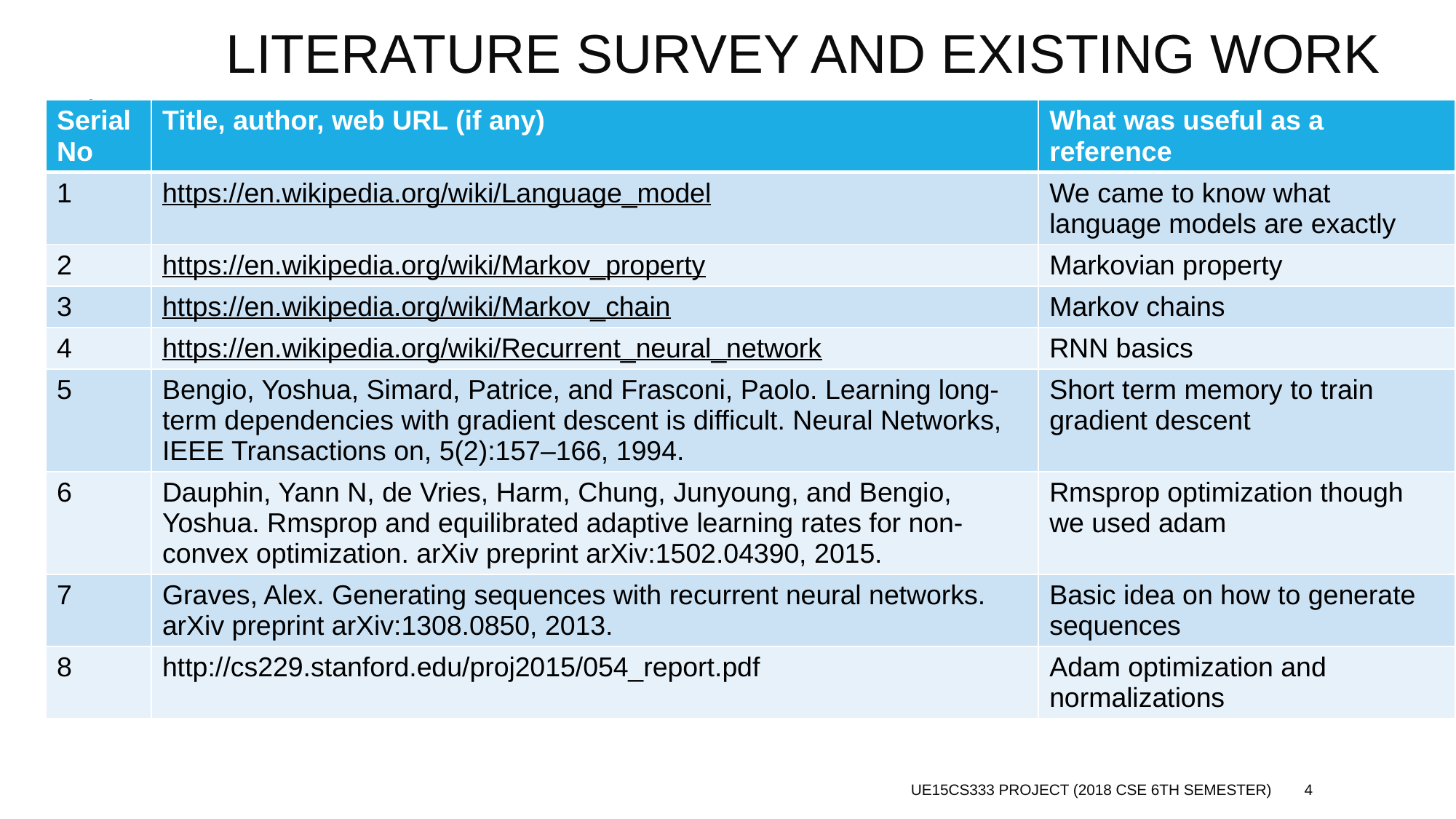

# LITERATURE SURVEY AND EXISTING WORK
| Serial No | Title, author, web URL (if any) | What was useful as a reference |
| --- | --- | --- |
| 1 | https://en.wikipedia.org/wiki/Language\_model | We came to know what language models are exactly |
| 2 | https://en.wikipedia.org/wiki/Markov\_property | Markovian property |
| 3 | https://en.wikipedia.org/wiki/Markov\_chain | Markov chains |
| 4 | https://en.wikipedia.org/wiki/Recurrent\_neural\_network | RNN basics |
| 5 | Bengio, Yoshua, Simard, Patrice, and Frasconi, Paolo. Learning long-term dependencies with gradient descent is difficult. Neural Networks, IEEE Transactions on, 5(2):157–166, 1994. | Short term memory to train gradient descent |
| 6 | Dauphin, Yann N, de Vries, Harm, Chung, Junyoung, and Bengio, Yoshua. Rmsprop and equilibrated adaptive learning rates for non-convex optimization. arXiv preprint arXiv:1502.04390, 2015. | Rmsprop optimization though we used adam |
| 7 | Graves, Alex. Generating sequences with recurrent neural networks. arXiv preprint arXiv:1308.0850, 2013. | Basic idea on how to generate sequences |
| 8 | http://cs229.stanford.edu/proj2015/054\_report.pdf | Adam optimization and normalizations |
UE15CS333 PROJECT (2018 CSE 6TH SEMESTER)
4